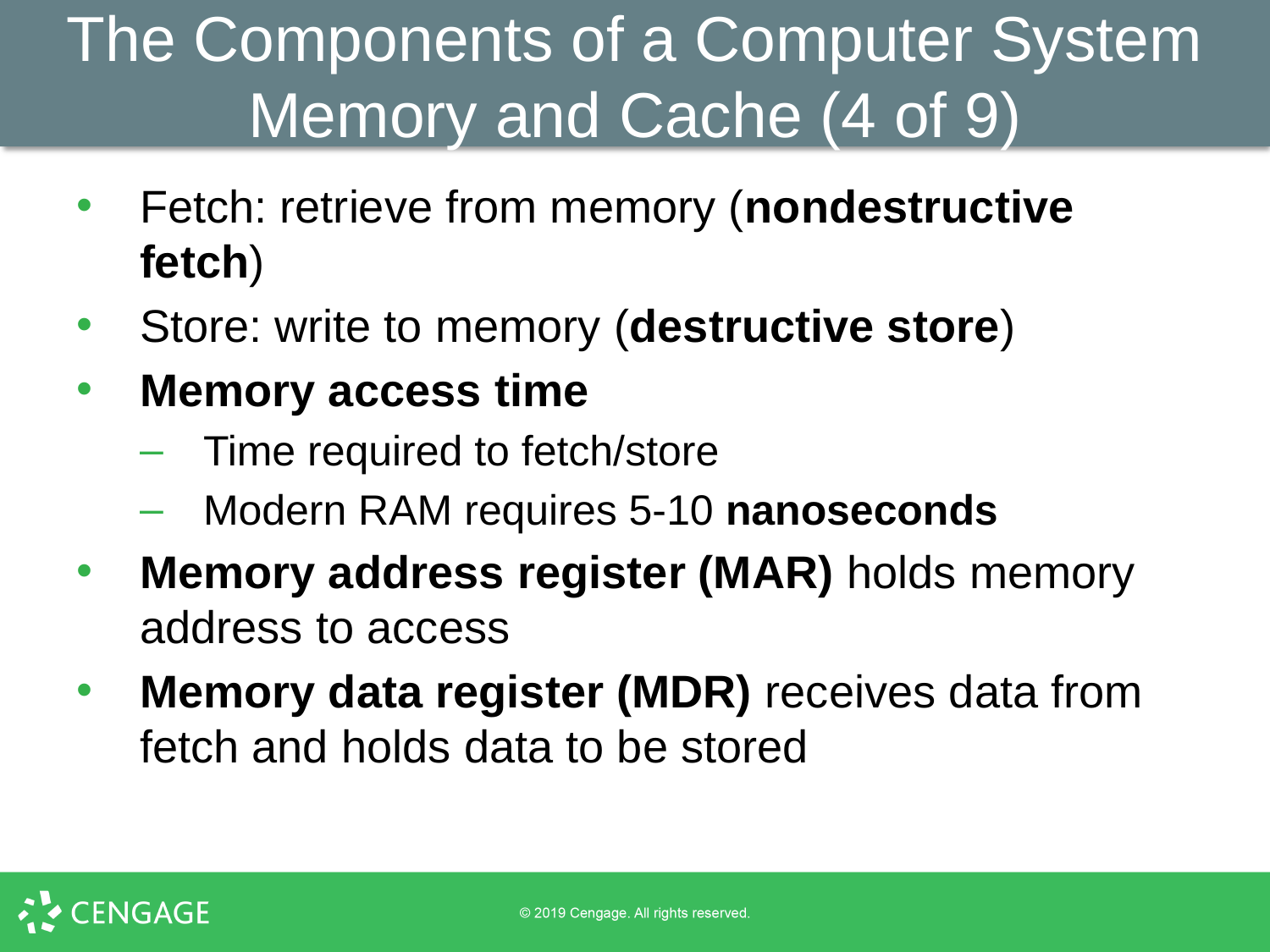

# The Components of a Computer System Memory and Cache (4 of 9)
Fetch: retrieve from memory (nondestructive fetch)
Store: write to memory (destructive store)
Memory access time
Time required to fetch/store
Modern RAM requires 5-10 nanoseconds
Memory address register (MAR) holds memory address to access
Memory data register (MDR) receives data from fetch and holds data to be stored